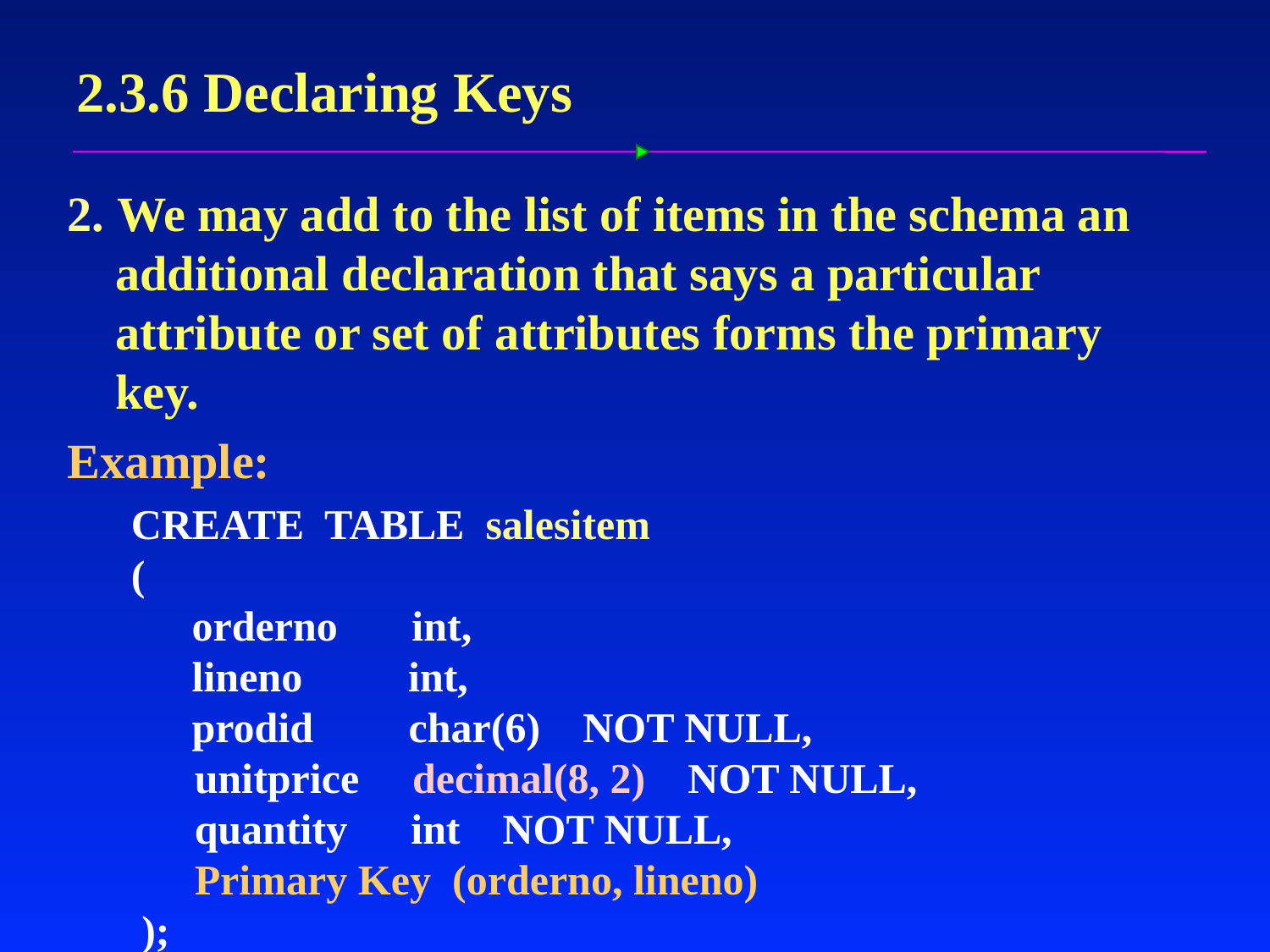

# 2.3.6 Declaring Keys

2. We may add to the list of items in the schema an additional declaration that says a particular attribute or set of attributes forms the primary key.
Example:
CREATE  TABLE  salesitem
(
	  orderno       int,
	  lineno          int,
	  prodid         char(6)    NOT NULL,
      unitprice     decimal(8, 2)    NOT NULL,
      quantity      int    NOT NULL,
      Primary Key  (orderno, lineno)
 );